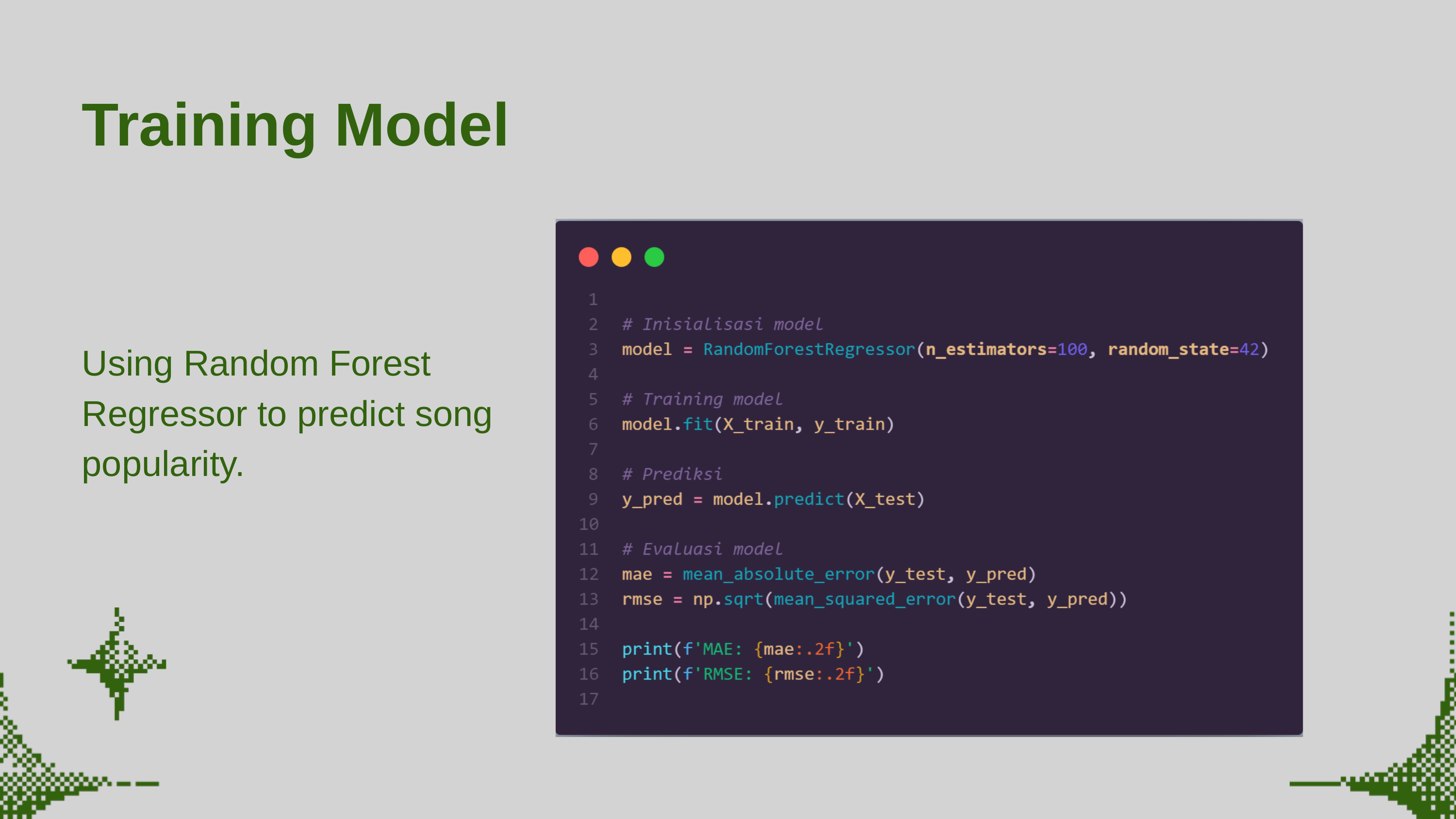

Training Model

Using Random Forest Regressor to predict song popularity.